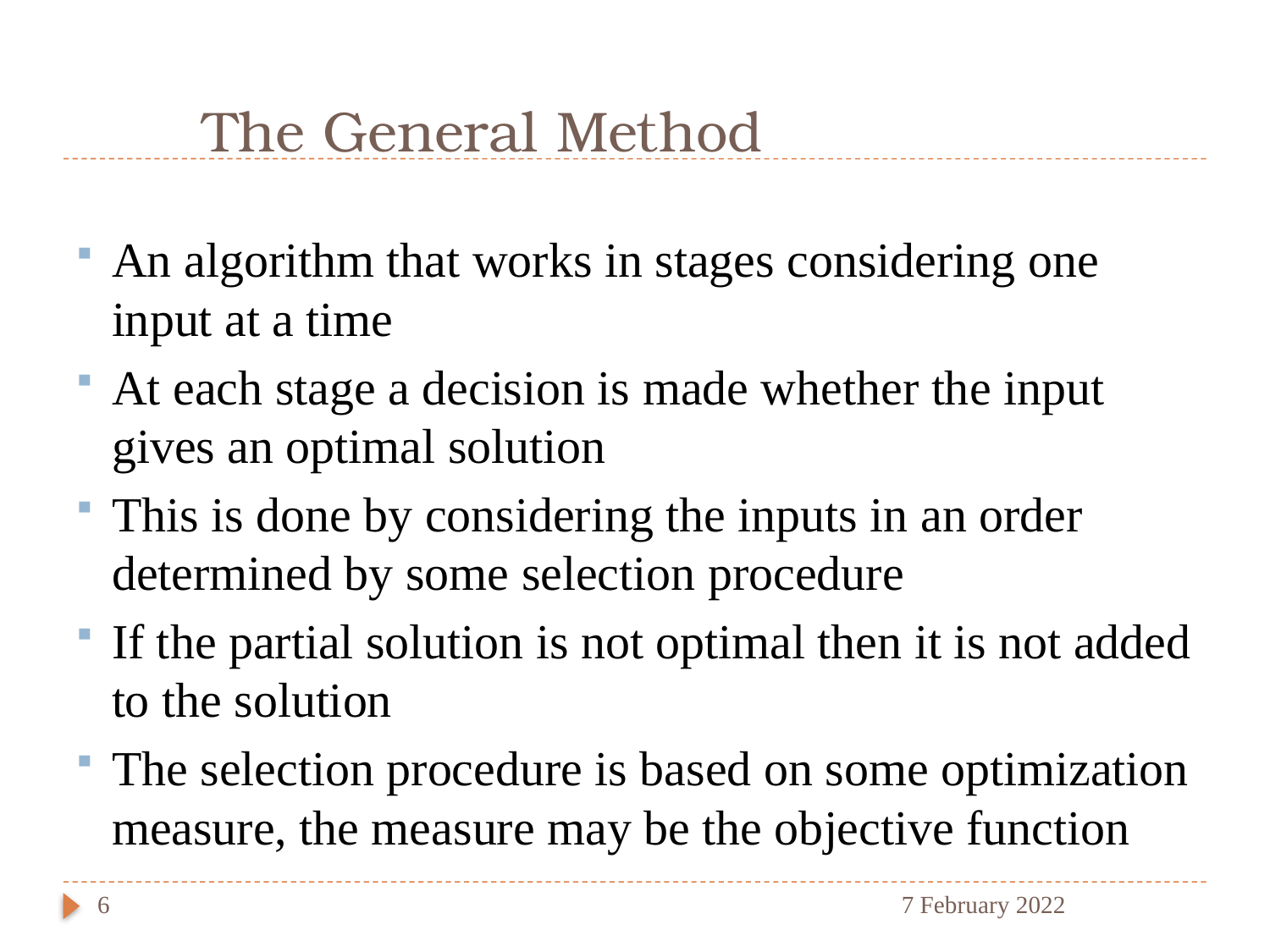

# The General Method
An algorithm that works in stages considering one input at a time
At each stage a decision is made whether the input gives an optimal solution
This is done by considering the inputs in an order determined by some selection procedure
If the partial solution is not optimal then it is not added to the solution
The selection procedure is based on some optimization measure, the measure may be the objective function

6
7 February 2022